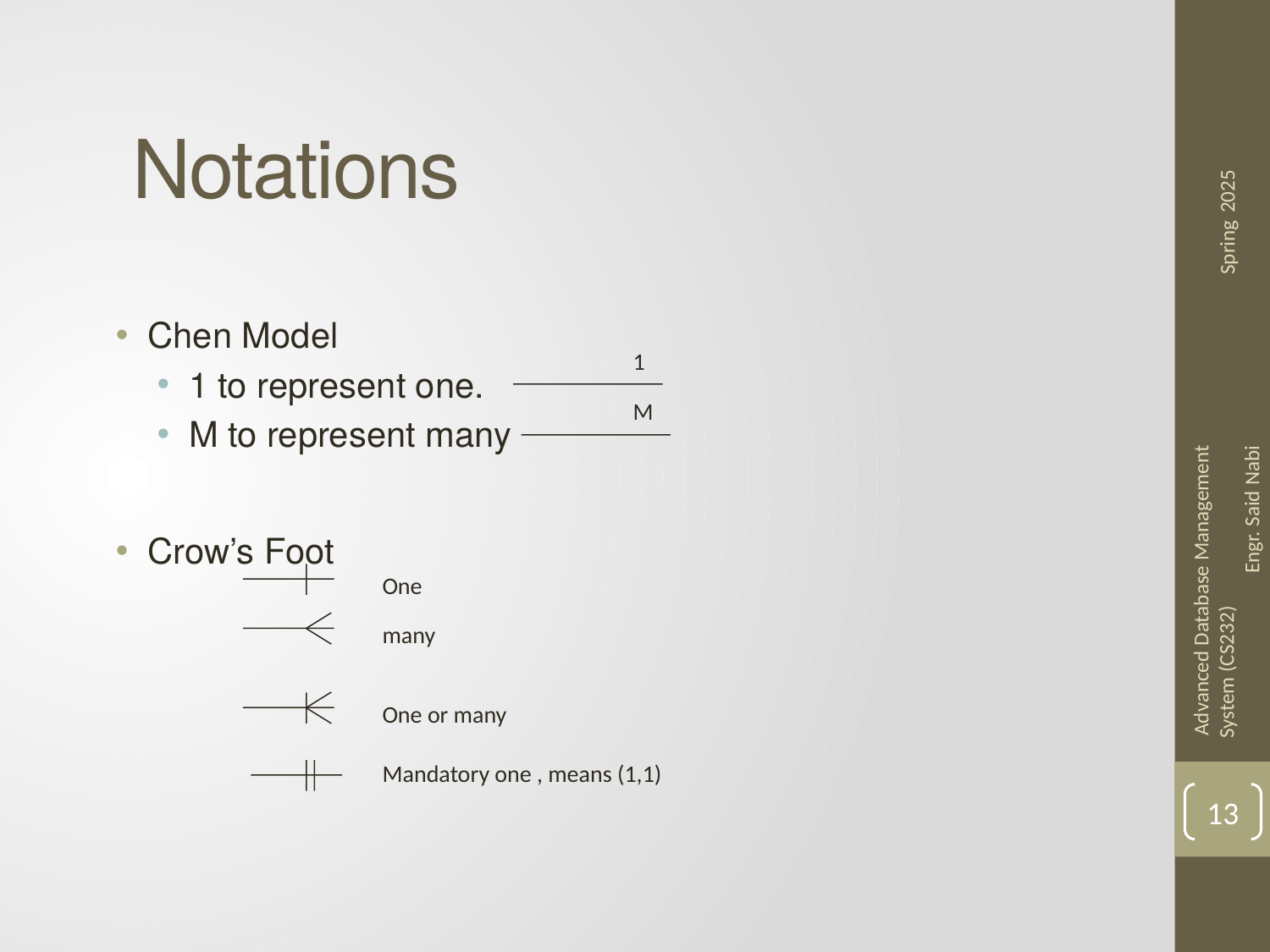

# Notations
Chen Model
1 to represent one.
M to represent many

Crow’s Foot
1

M

One

many

One or many

Mandatory one , means (1,1)

13